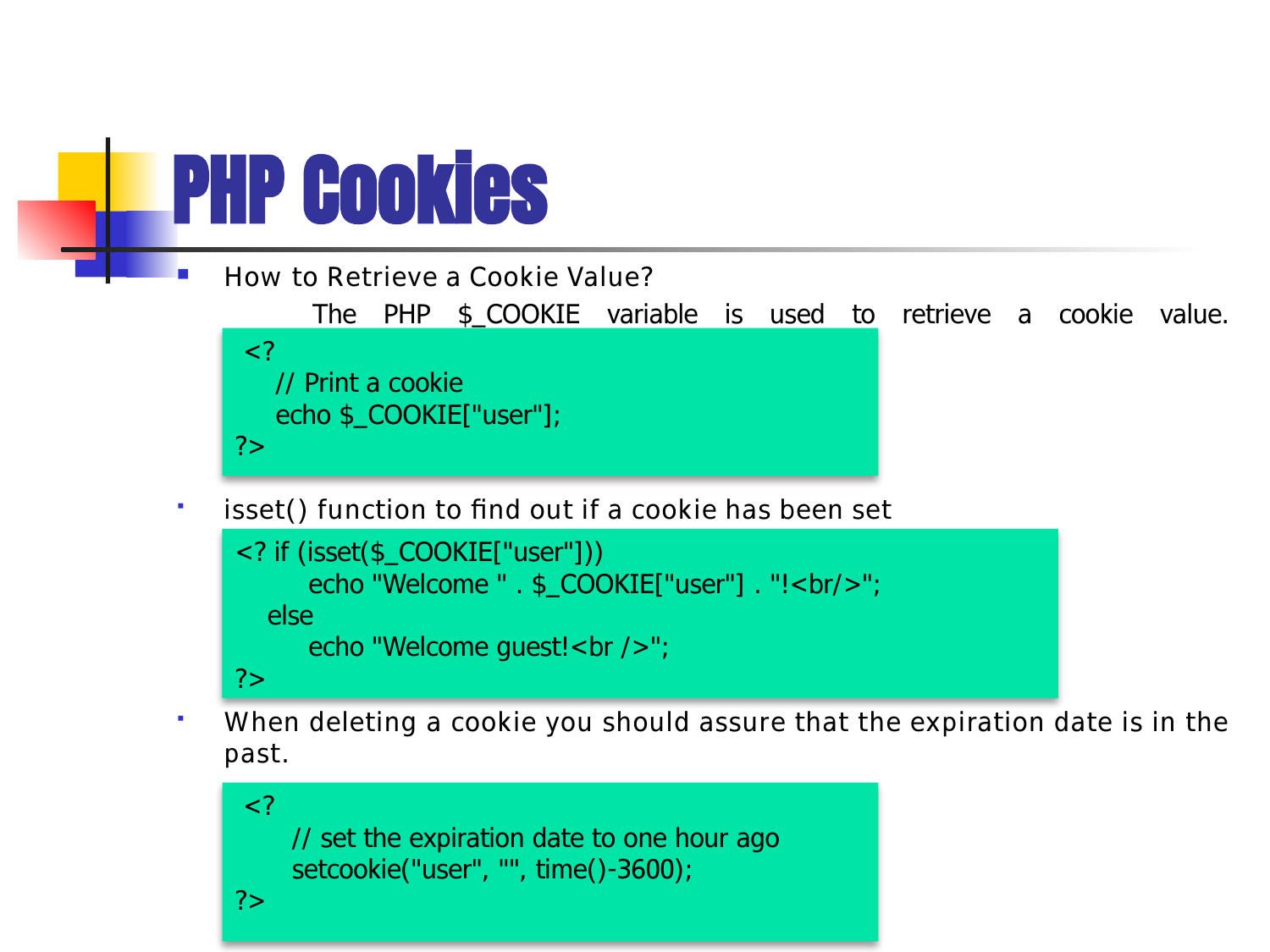

# PHP Cookies
How to Retrieve a Cookie Value?
     The PHP $_COOKIE variable is used to retrieve a cookie value.
isset() function to find out if a cookie has been set

When deleting a cookie you should assure that the expiration date is in the past.

 <?
     // Print a cookie
     echo $_COOKIE["user"];
?>
<? if (isset($_COOKIE["user"]))
         echo "Welcome " . $_COOKIE["user"] . "!<br/>";
    else
         echo "Welcome guest!<br />";
?>
 <?
       // set the expiration date to one hour ago
       setcookie("user", "", time()-3600);
?>